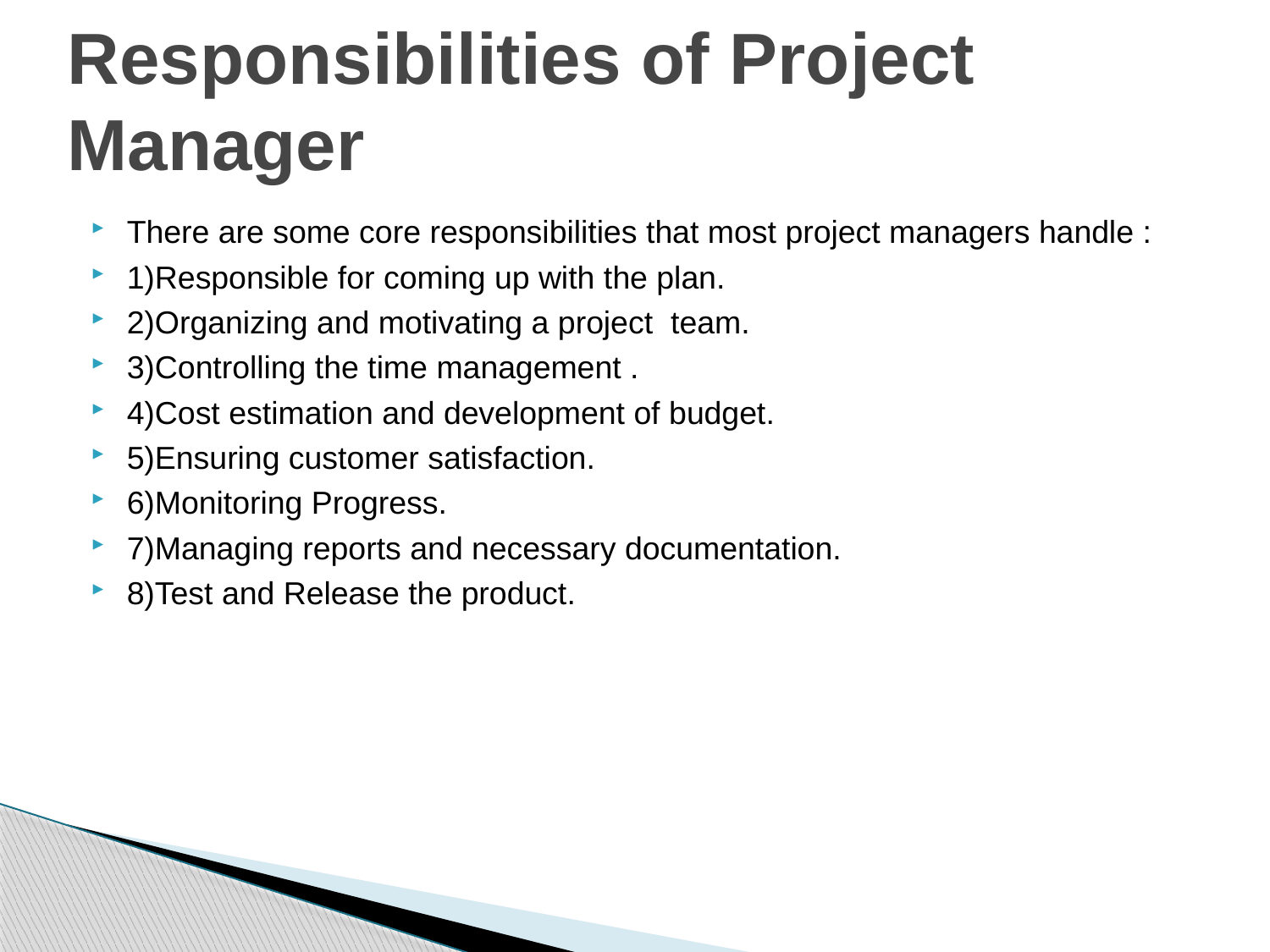

# Responsibilities of Project Manager
There are some core responsibilities that most project managers handle :
1)Responsible for coming up with the plan.
2)Organizing and motivating a project  team.
3)Controlling the time management .
4)Cost estimation and development of budget.
5)Ensuring customer satisfaction.
6)Monitoring Progress.
7)Managing reports and necessary documentation.
8)Test and Release the product.